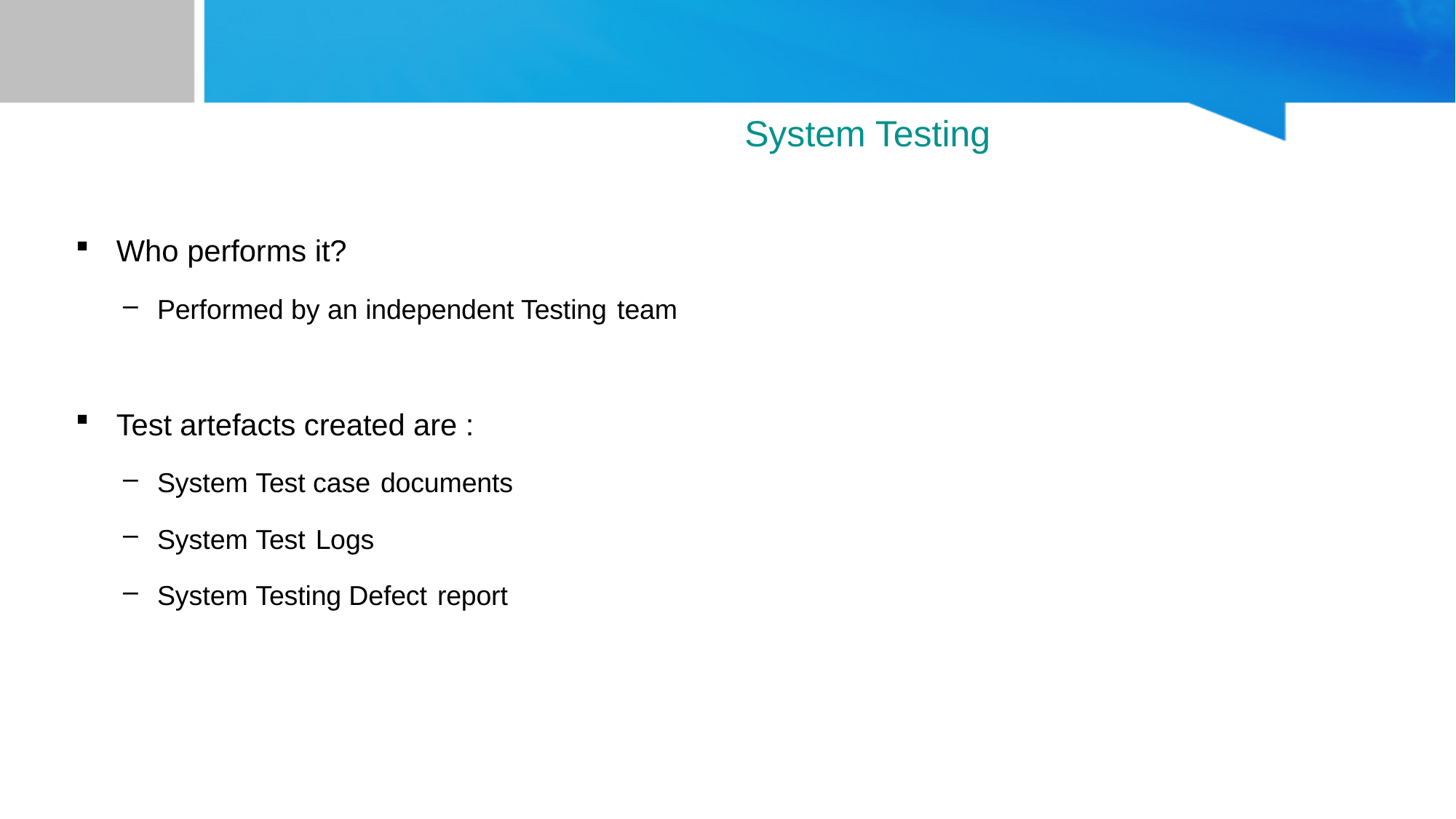

# System Testing
Who performs it?
Performed by an independent Testing team

Test artefacts created are :
System Test case documents
System Test Logs
System Testing Defect report